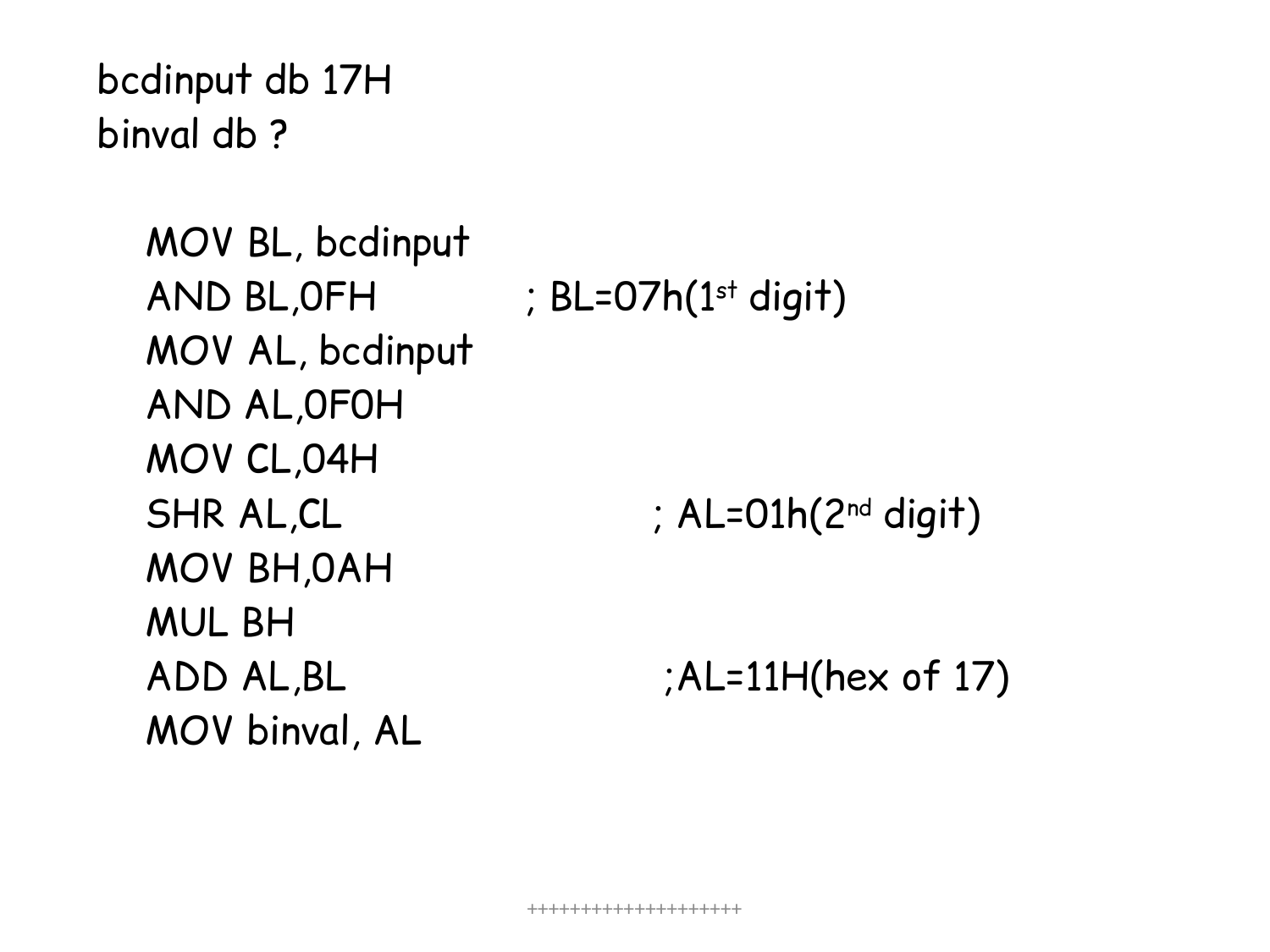

bcdinput db 17H
binval db ?

	MOV BL, bcdinput
	AND BL,0FH 		; BL=07h(1st digit)
	MOV AL, bcdinput
	AND AL,0F0H
	MOV CL,04H
	SHR AL,CL			; AL=01h(2nd digit)
	MOV BH,0AH
	MUL BH
	ADD AL,BL			 ;AL=11H(hex of 17)
	MOV binval, AL

++++++++++++++++++++